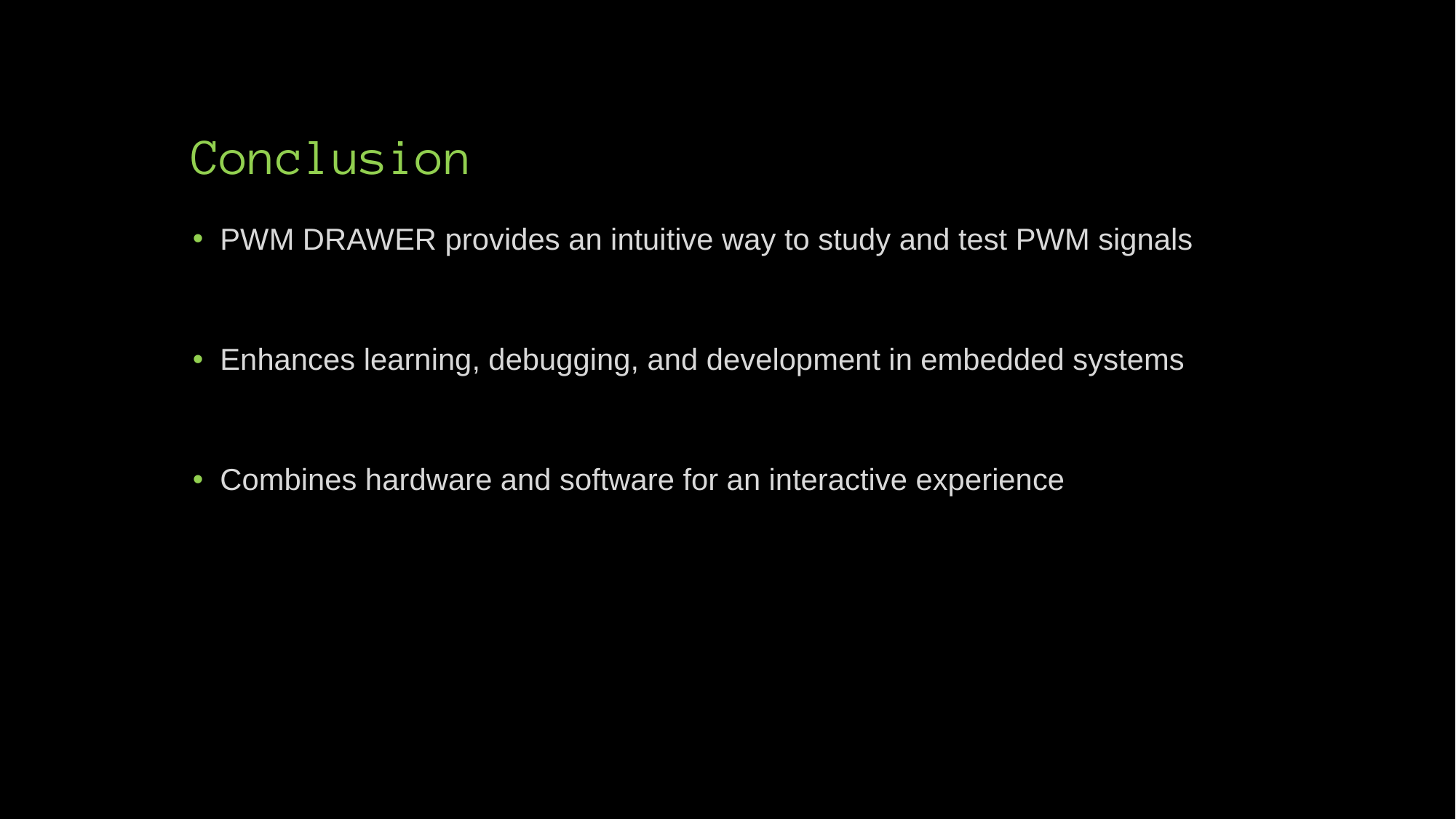

# Conclusion
PWM DRAWER provides an intuitive way to study and test PWM signals

Enhances learning, debugging, and development in embedded systems

Combines hardware and software for an interactive experience